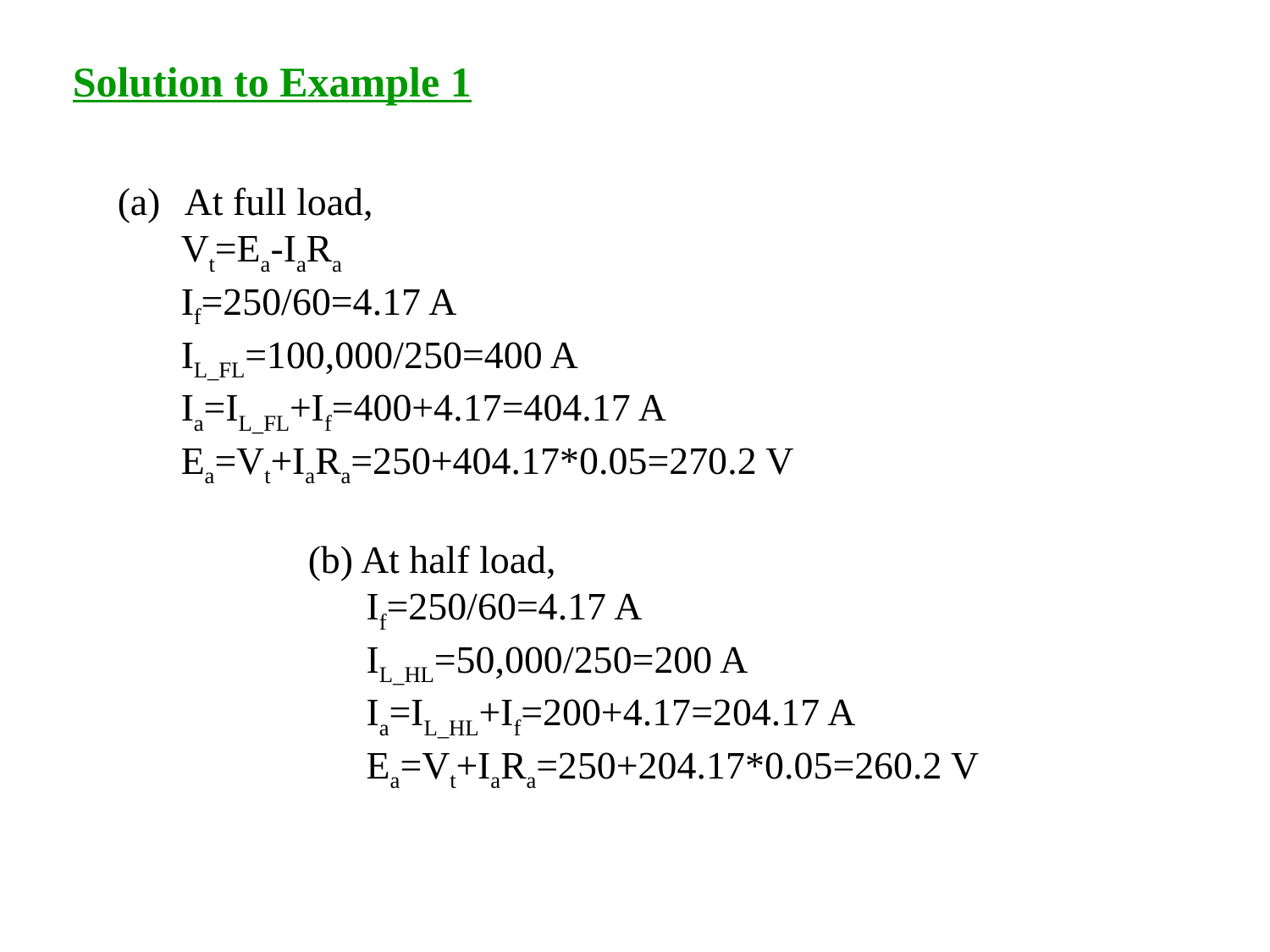

# Solution to Example 1
  At full load,
Vt=Ea-IaRa
If=250/60=4.17 A
IL_FL=100,000/250=400 A
Ia=IL_FL+If=400+4.17=404.17 A
Ea=Vt+IaRa=250+404.17*0.05=270.2 V

(b) At half load,
      If=250/60=4.17 A
      IL_HL=50,000/250=200 A
      Ia=IL_HL+If=200+4.17=204.17 A
      Ea=Vt+IaRa=250+204.17*0.05=260.2 V